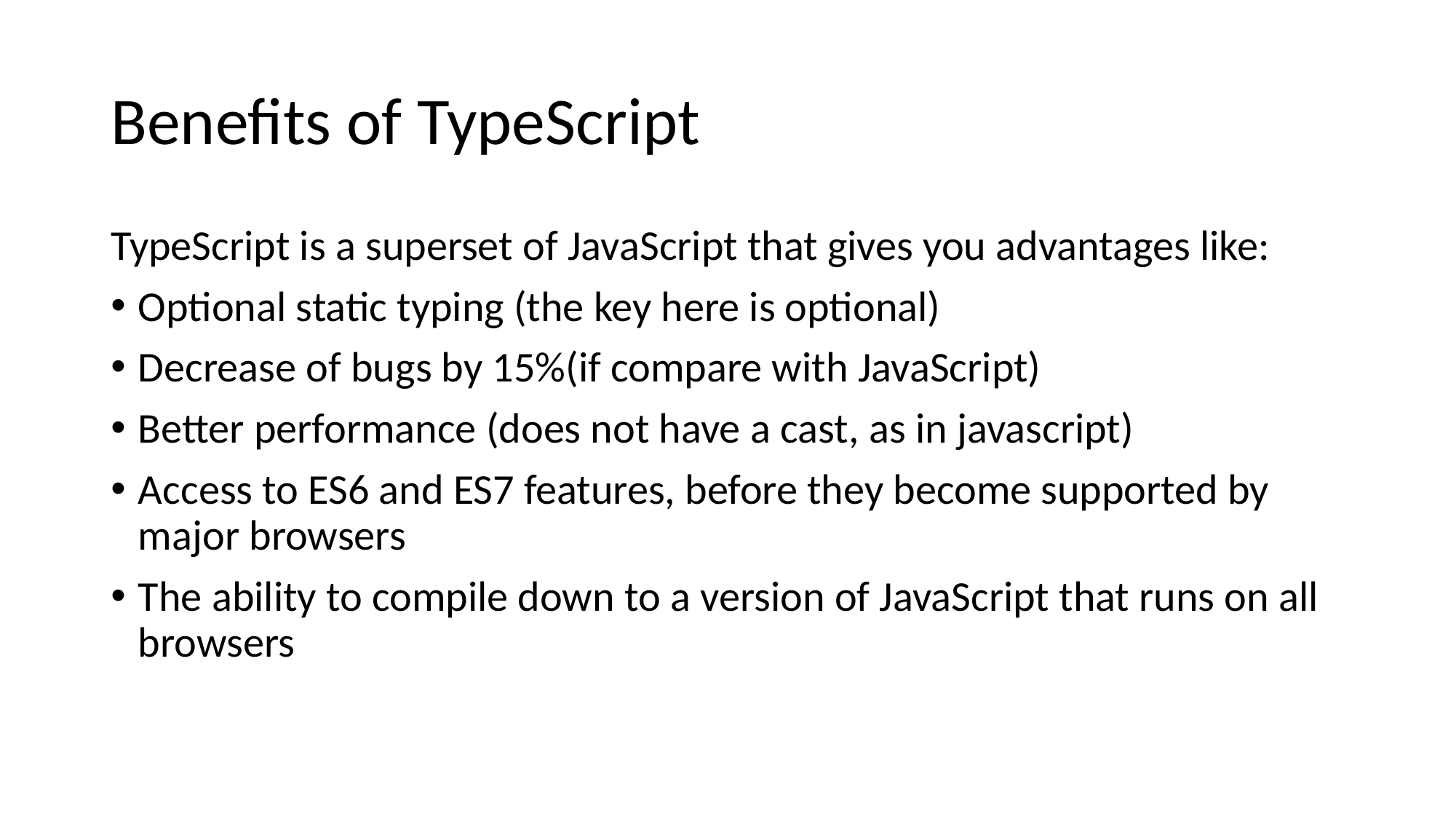

# Benefits of TypeScript
TypeScript is a superset of JavaScript that gives you advantages like:
Optional static typing (the key here is optional)
Decrease of bugs by 15%(if compare with JavaScript)
Better performance (does not have a cast, as in javascript)
Access to ES6 and ES7 features, before they become supported by major browsers
The ability to compile down to a version of JavaScript that runs on all browsers